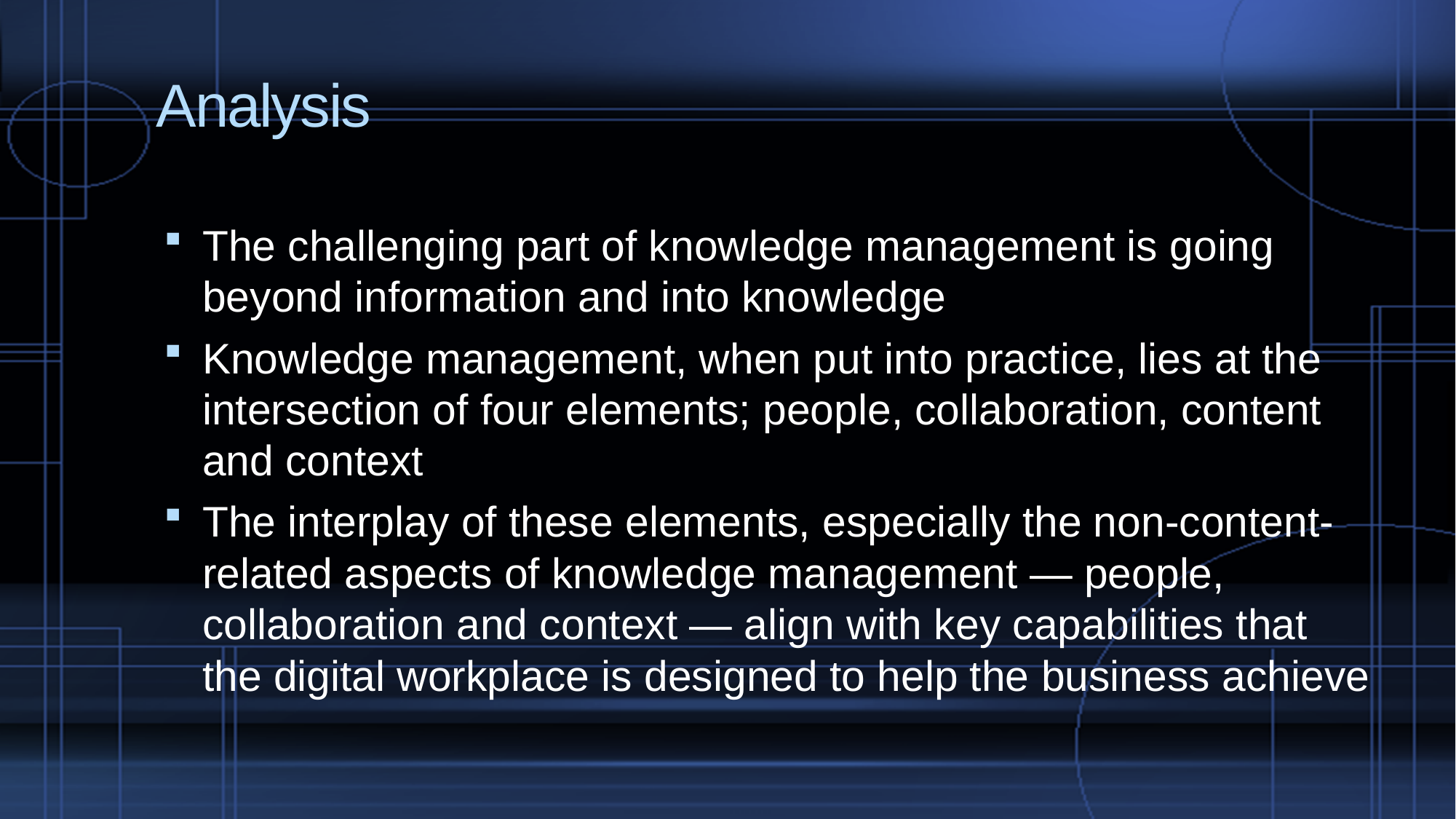

# Analysis
The challenging part of knowledge management is going beyond information and into knowledge
Knowledge management, when put into practice, lies at the intersection of four elements; people, collaboration, content and context
The interplay of these elements, especially the non-content-related aspects of knowledge management — people, collaboration and context — align with key capabilities that the digital workplace is designed to help the business achieve